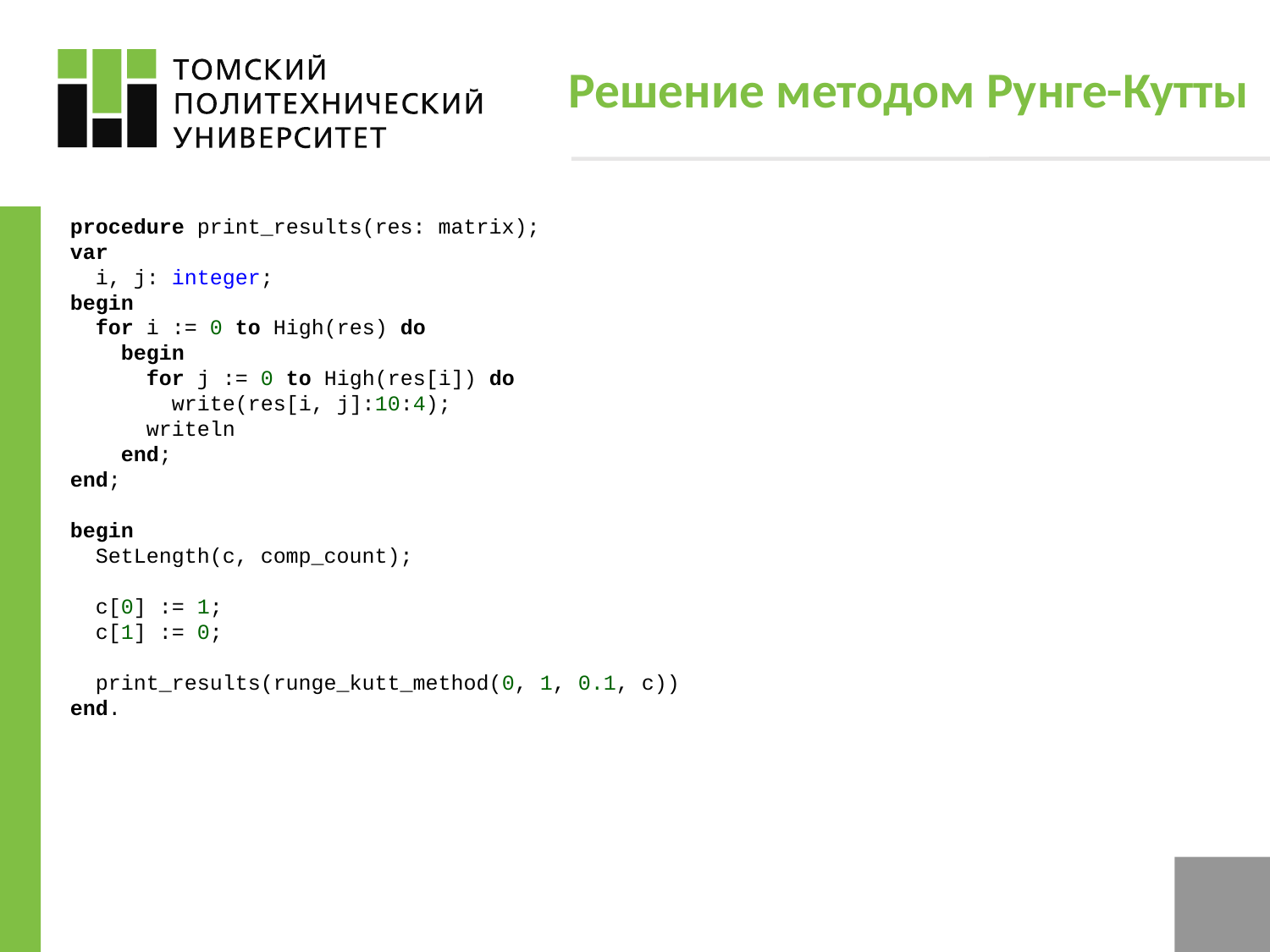

# Решение методом Рунге-Кутты

procedure print_results(res: matrix);
var
  i, j: integer;
begin
  for i := 0 to High(res) do
    begin
      for j := 0 to High(res[i]) do
        write(res[i, j]:10:4);
      writeln
    end;
end;

begin
  SetLength(c, comp_count);

  c[0] := 1;
  c[1] := 0;

  print_results(runge_kutt_method(0, 1, 0.1, c))
end.

10